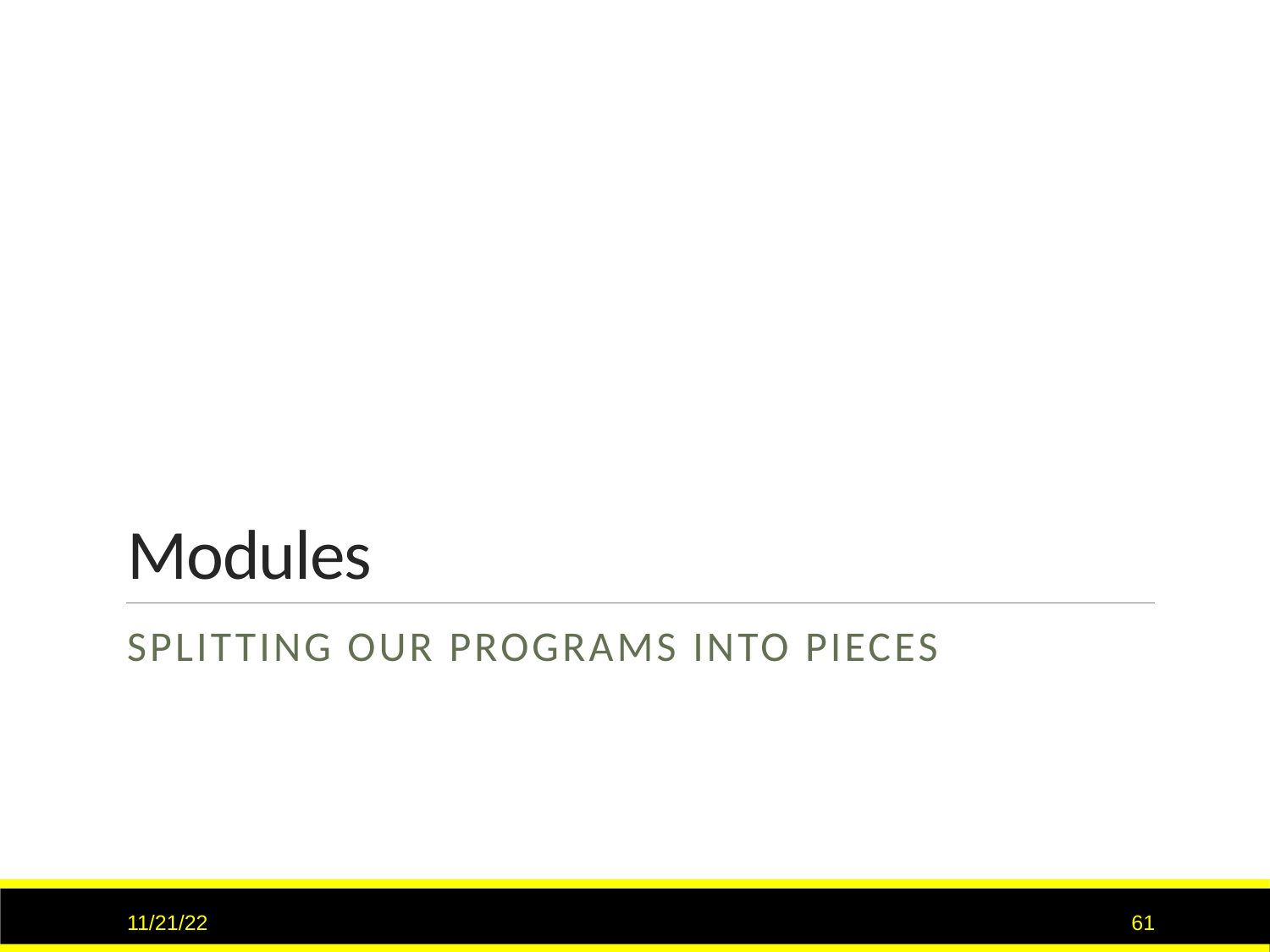

# Modules
Splitting our programs into pieces
11/21/22
61